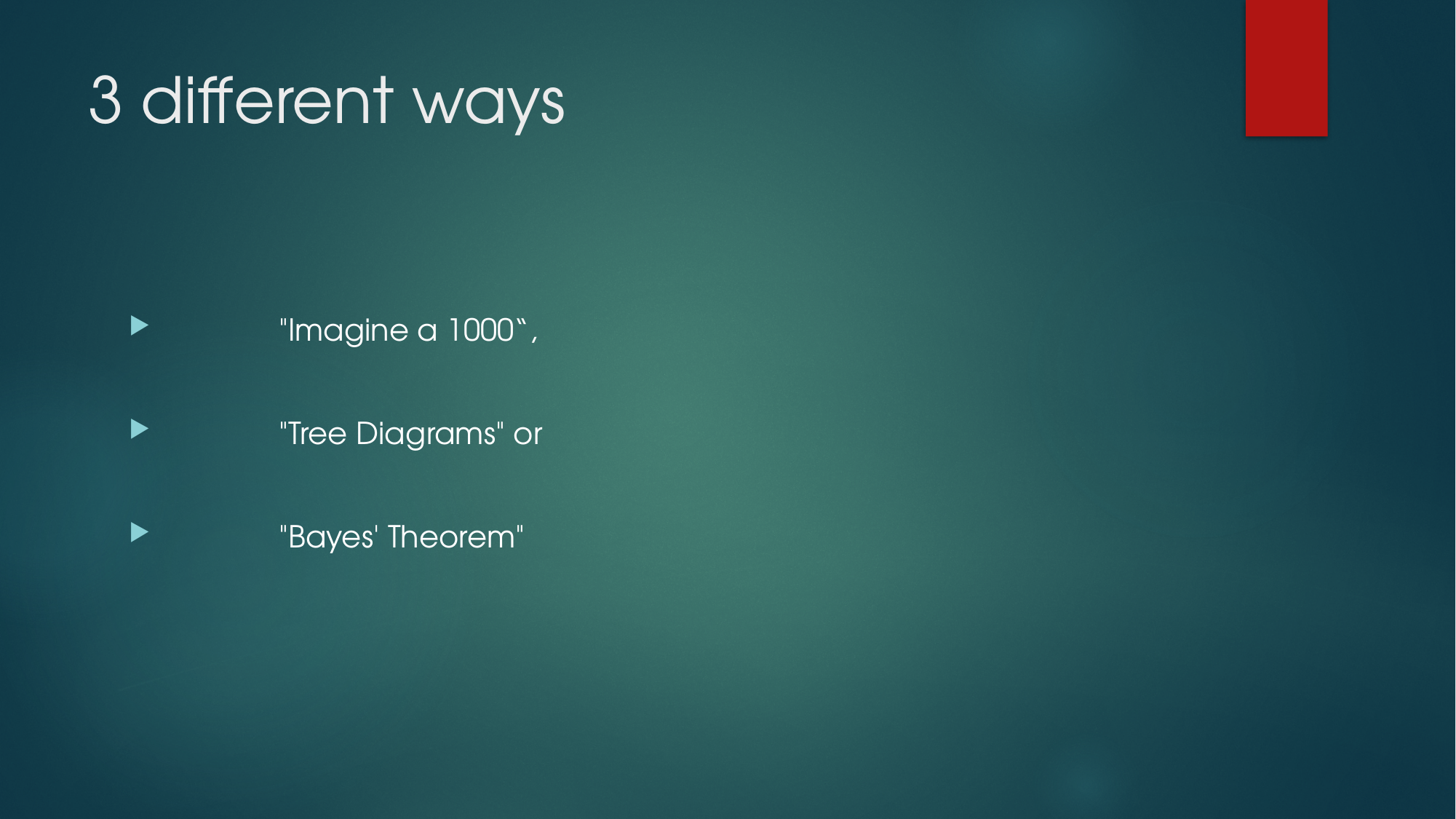

# 3 different ways
	"Imagine a 1000“,

	"Tree Diagrams" or

	"Bayes' Theorem"